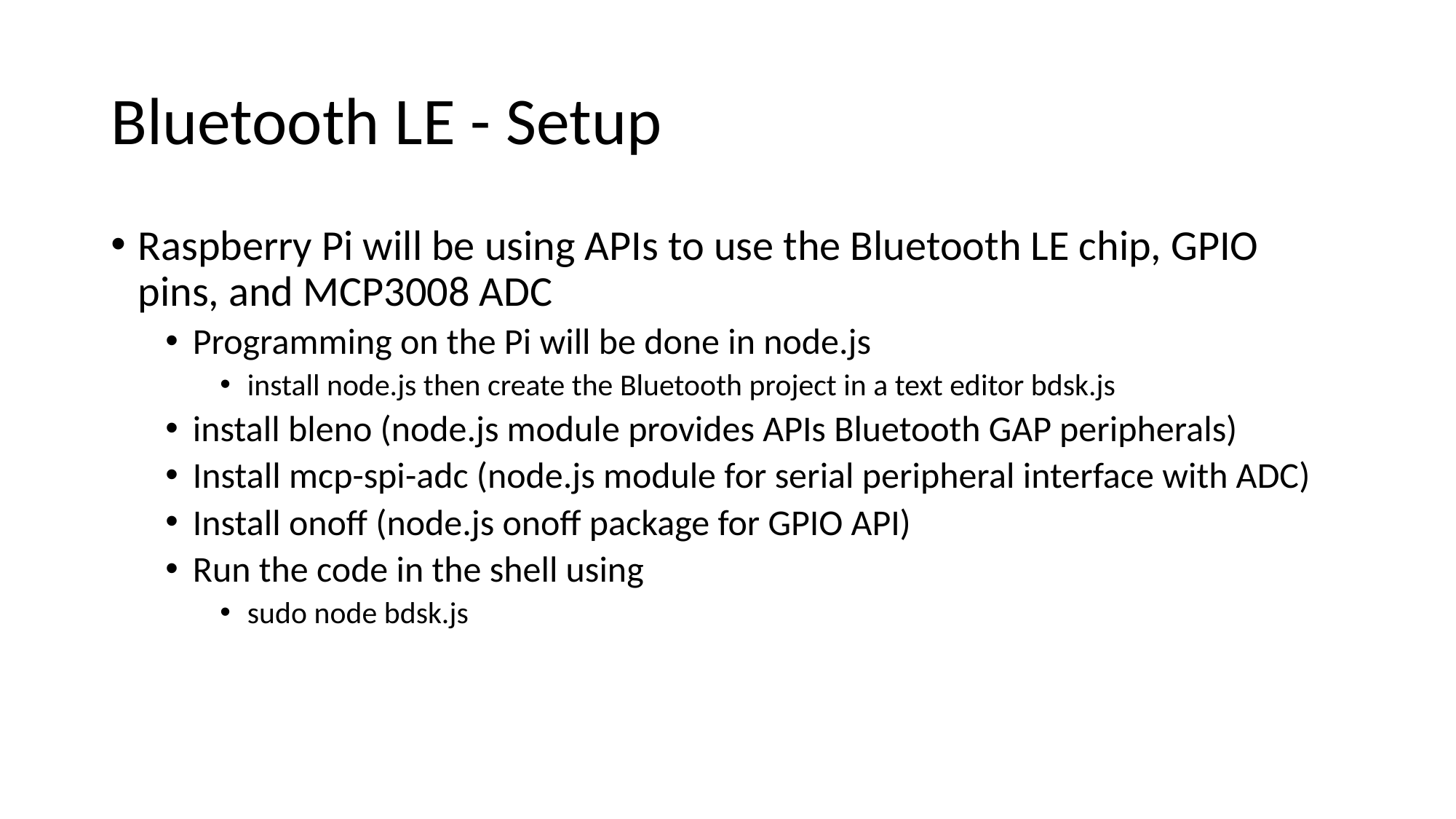

# Bluetooth LE - Setup
Raspberry Pi will be using APIs to use the Bluetooth LE chip, GPIO pins, and MCP3008 ADC
Programming on the Pi will be done in node.js
install node.js then create the Bluetooth project in a text editor bdsk.js
install bleno (node.js module provides APIs Bluetooth GAP peripherals)
Install mcp-spi-adc (node.js module for serial peripheral interface with ADC)
Install onoff (node.js onoff package for GPIO API)
Run the code in the shell using
sudo node bdsk.js